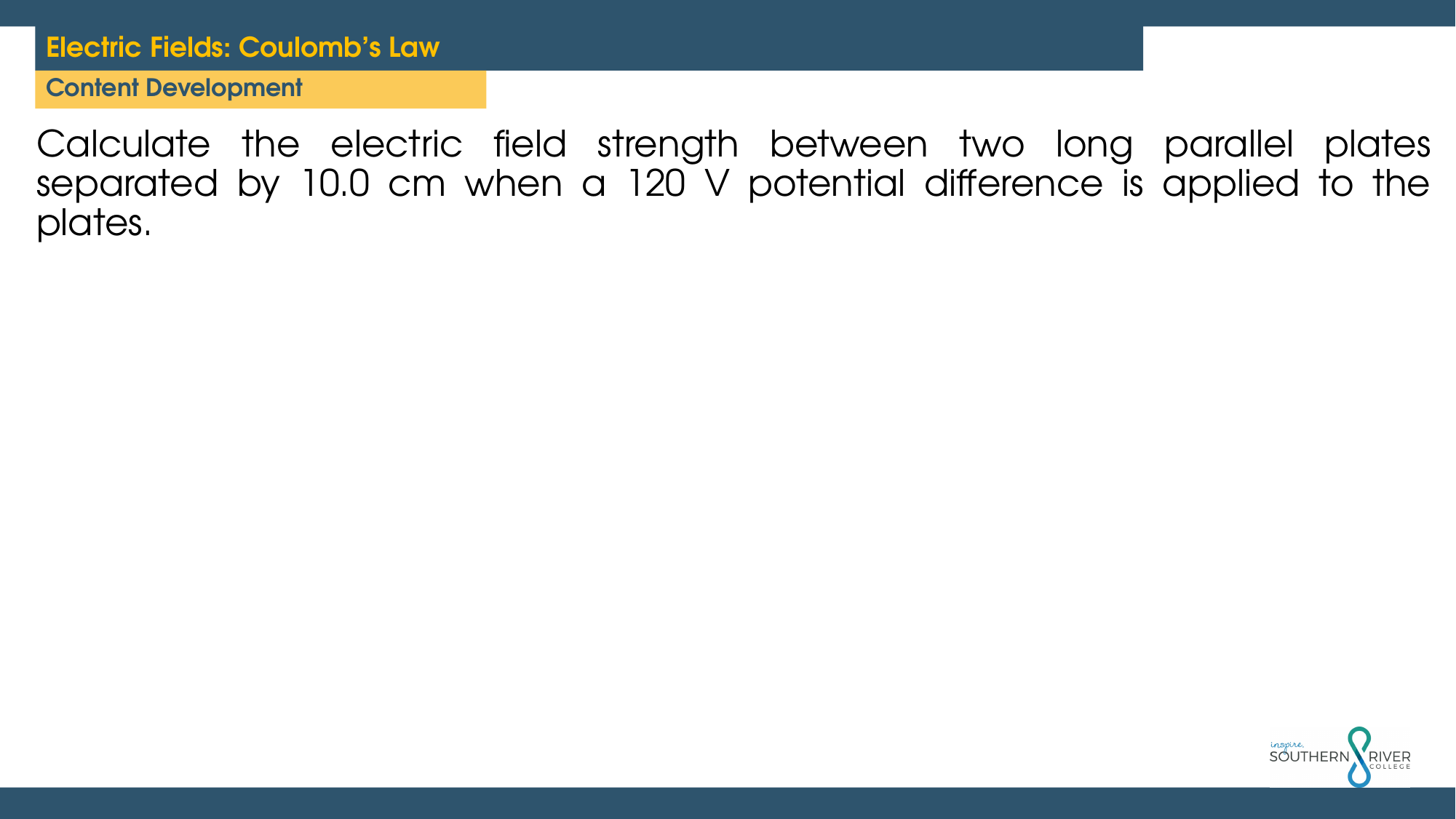

Electric Fields: Coulomb’s Law
Content Development

Calculate the electric field strength between two long parallel plates separated by 10.0 cm when a 120 V potential difference is applied to the plates.